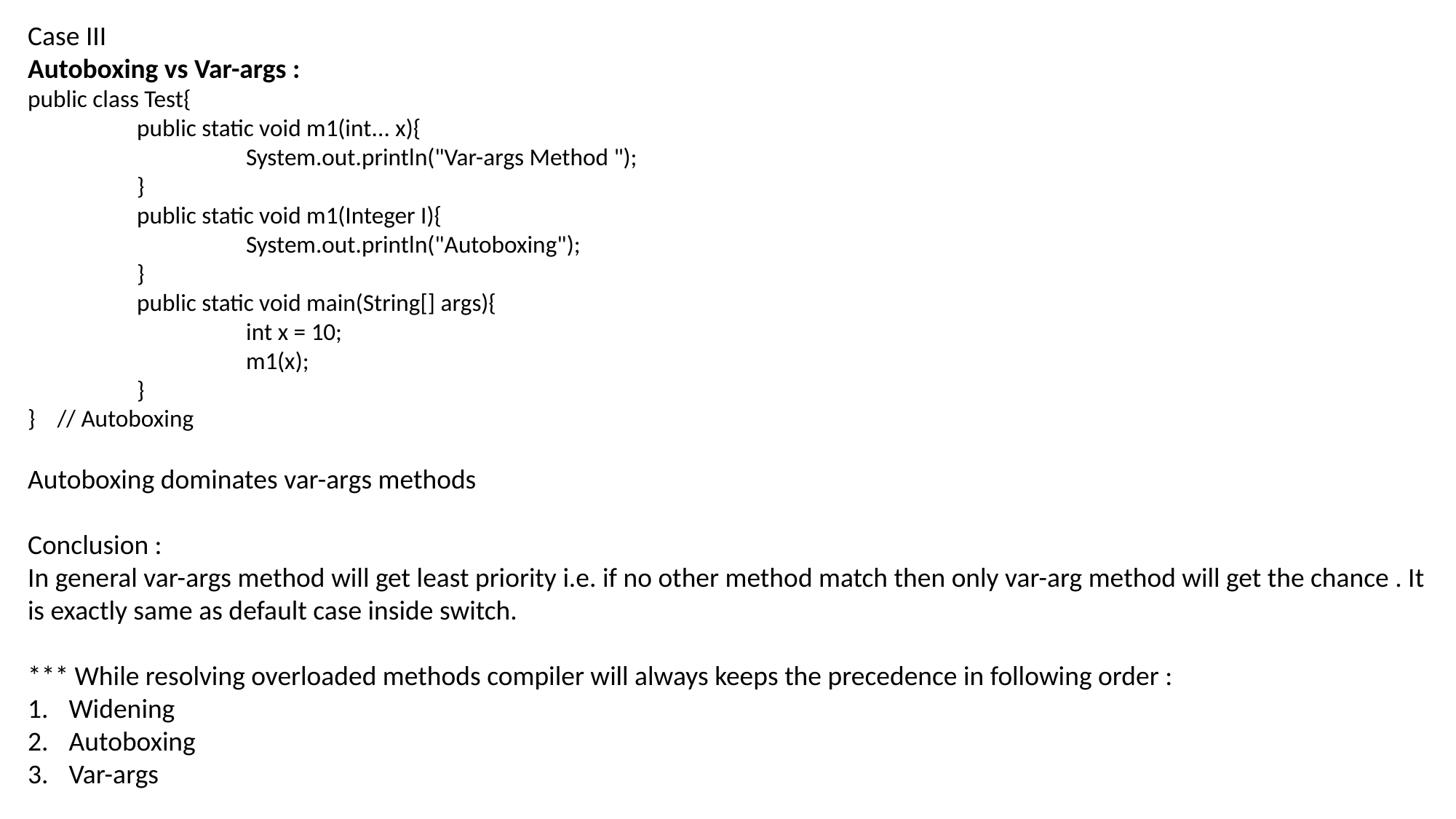

Case III
Autoboxing vs Var-args :
public class Test{
	public static void m1(int... x){
		System.out.println("Var-args Method ");
	}
	public static void m1(Integer I){
		System.out.println("Autoboxing");
	}
	public static void main(String[] args){
		int x = 10;
		m1(x);
	}
}    // Autoboxing

Autoboxing dominates var-args methods

Conclusion :
In general var-args method will get least priority i.e. if no other method match then only var-arg method will get the chance . It is exactly same as default case inside switch.

*** While resolving overloaded methods compiler will always keeps the precedence in following order :
Widening
Autoboxing
Var-args